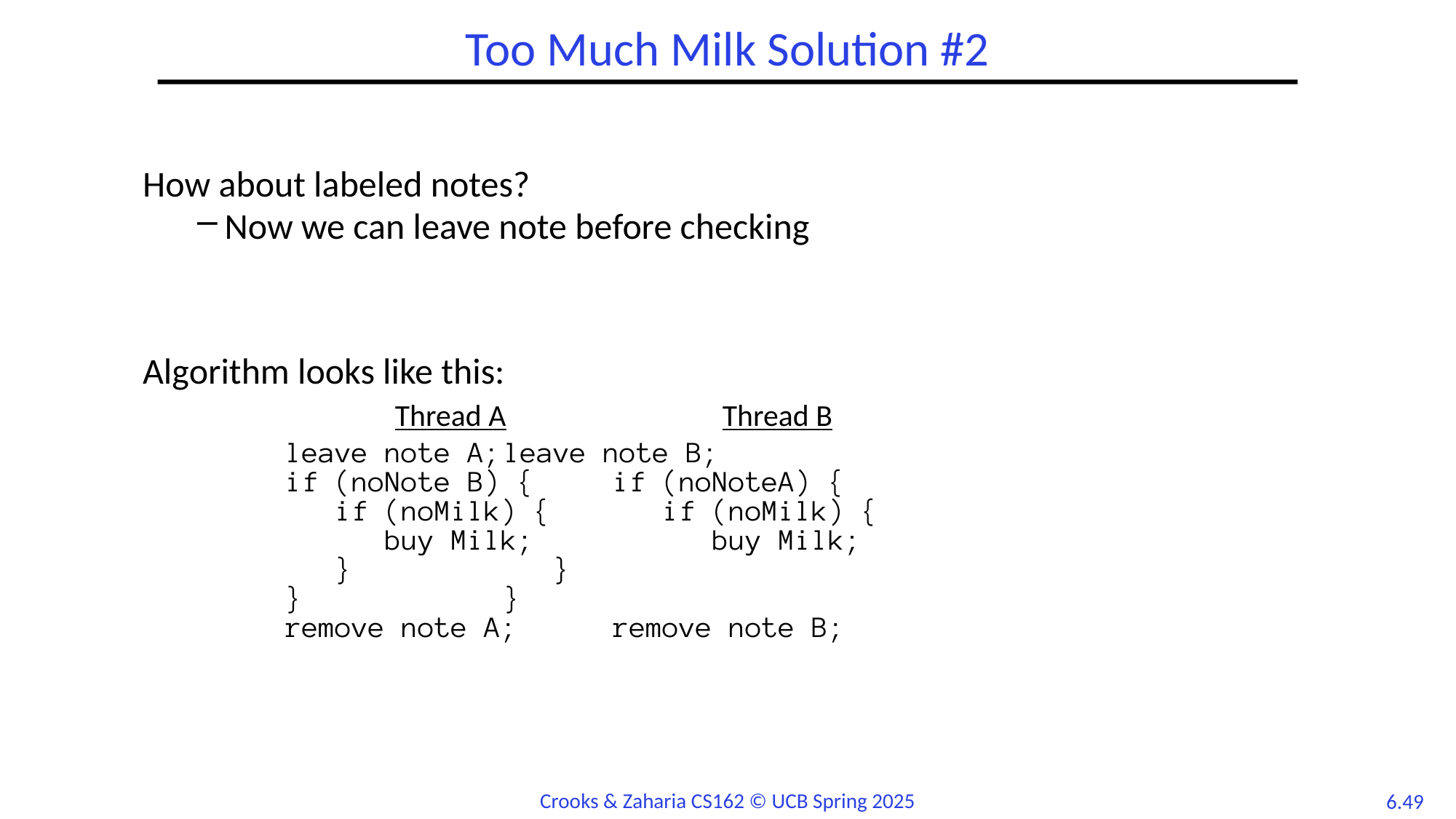

# Too Much Milk Solution #2
How about labeled notes?
Now we can leave note before checking

Algorithm looks like this:
			Thread A		Thread B
		leave note A;	leave note B;
	if (noNote B) {	if (noNoteA) {
	   if (noMilk) {	   if (noMilk) {
	      buy Milk;	      buy Milk;
	   }		   }
	}		}
	remove note A;	remove note B;